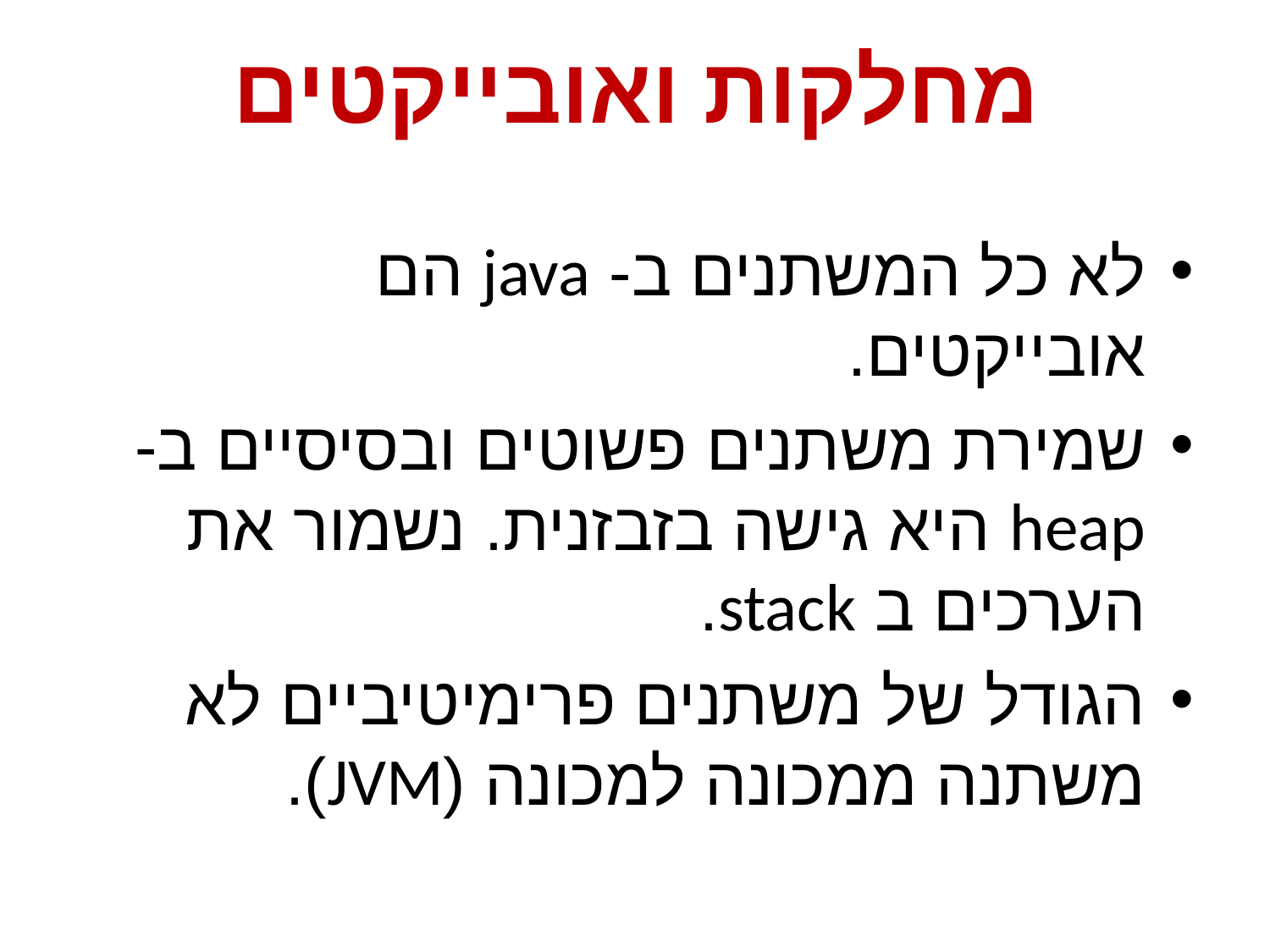

# מחלקות ואובייקטים
לא כל המשתנים ב- java הם אובייקטים.
שמירת משתנים פשוטים ובסיסיים ב- heap היא גישה בזבזנית. נשמור את הערכים ב stack.
הגודל של משתנים פרימיטיביים לא משתנה ממכונה למכונה (JVM).